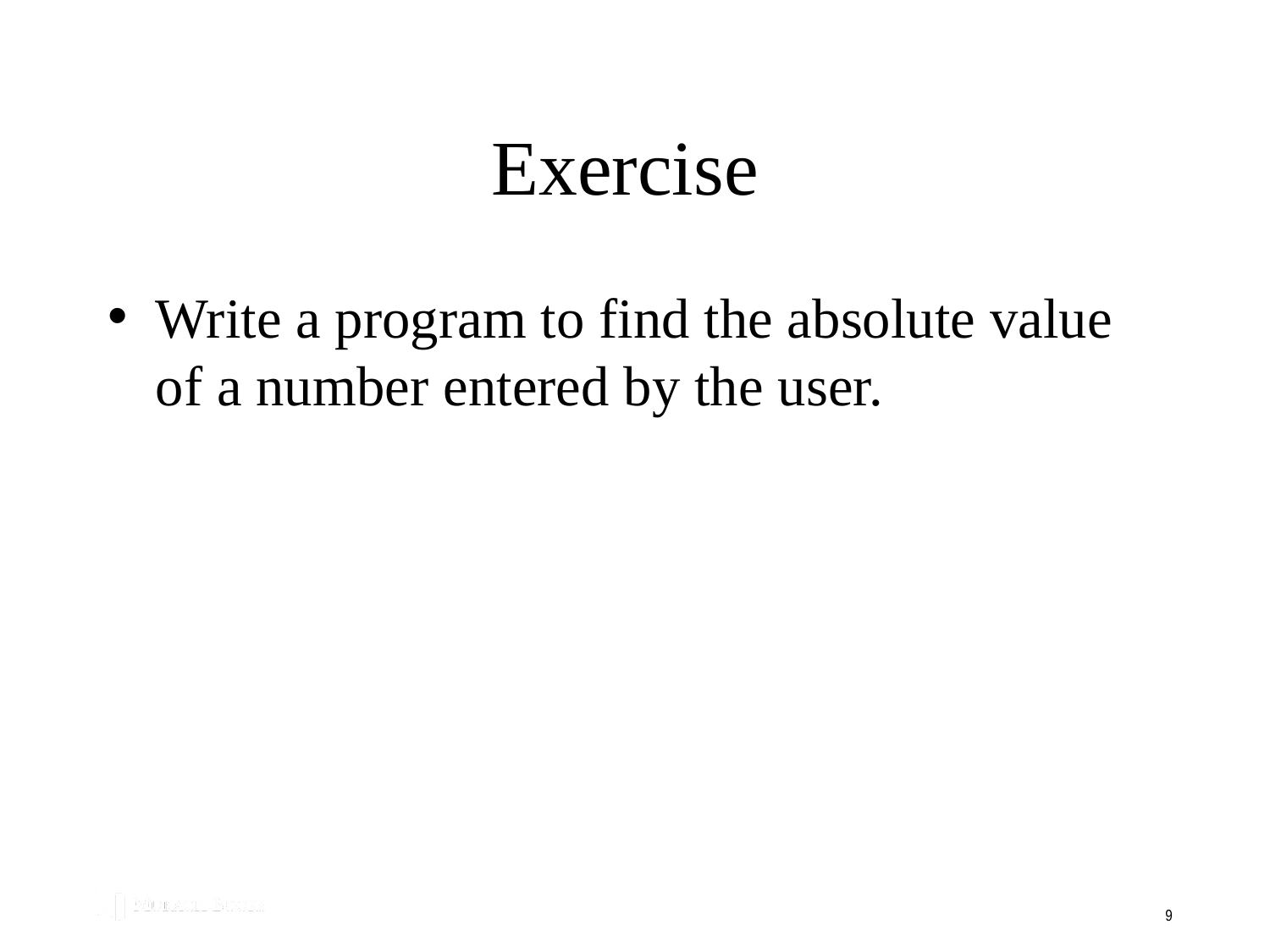

# Exercise
Write a program to find the absolute value of a number entered by the user.

9